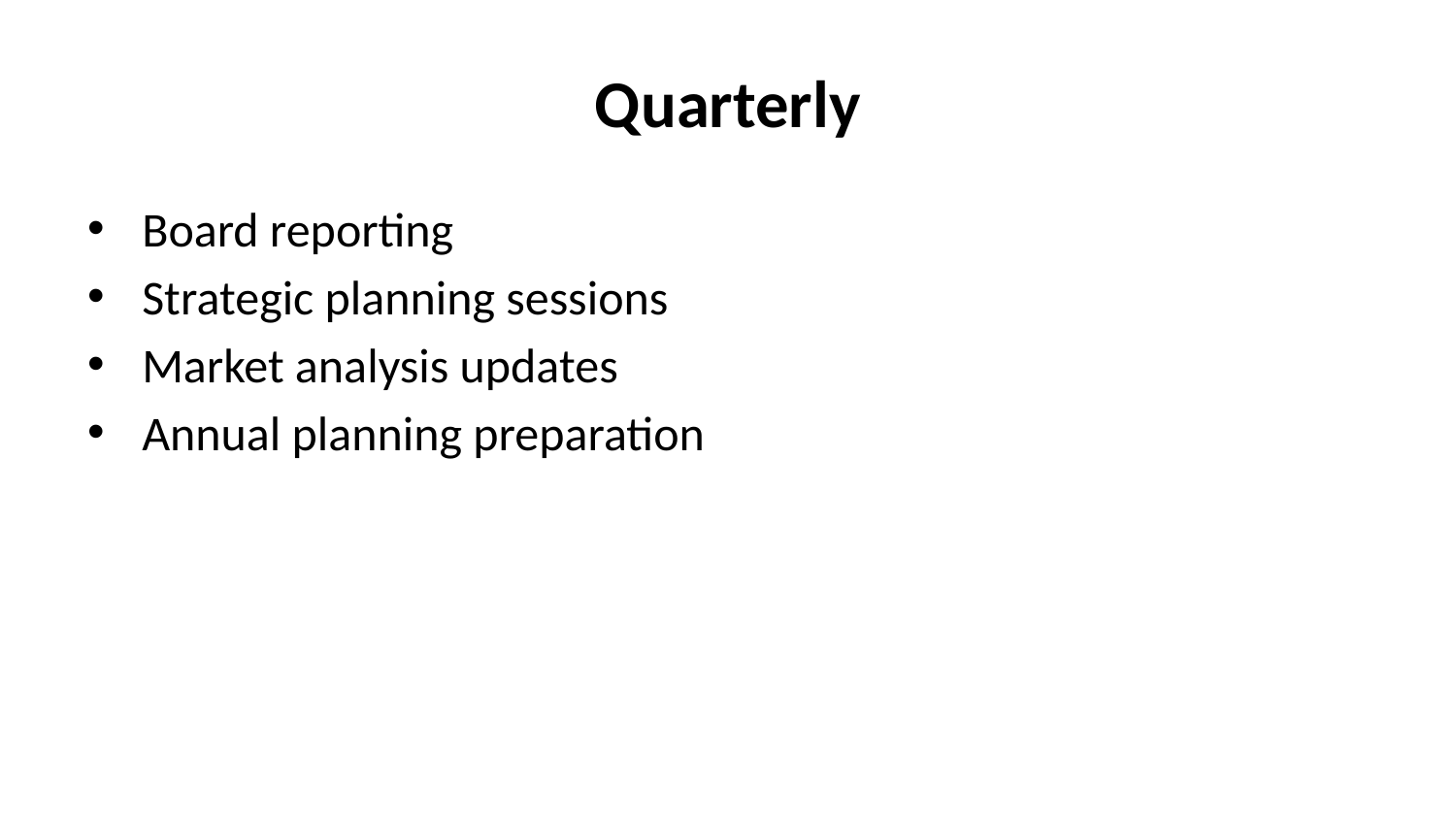

# Quarterly
Board reporting
Strategic planning sessions
Market analysis updates
Annual planning preparation